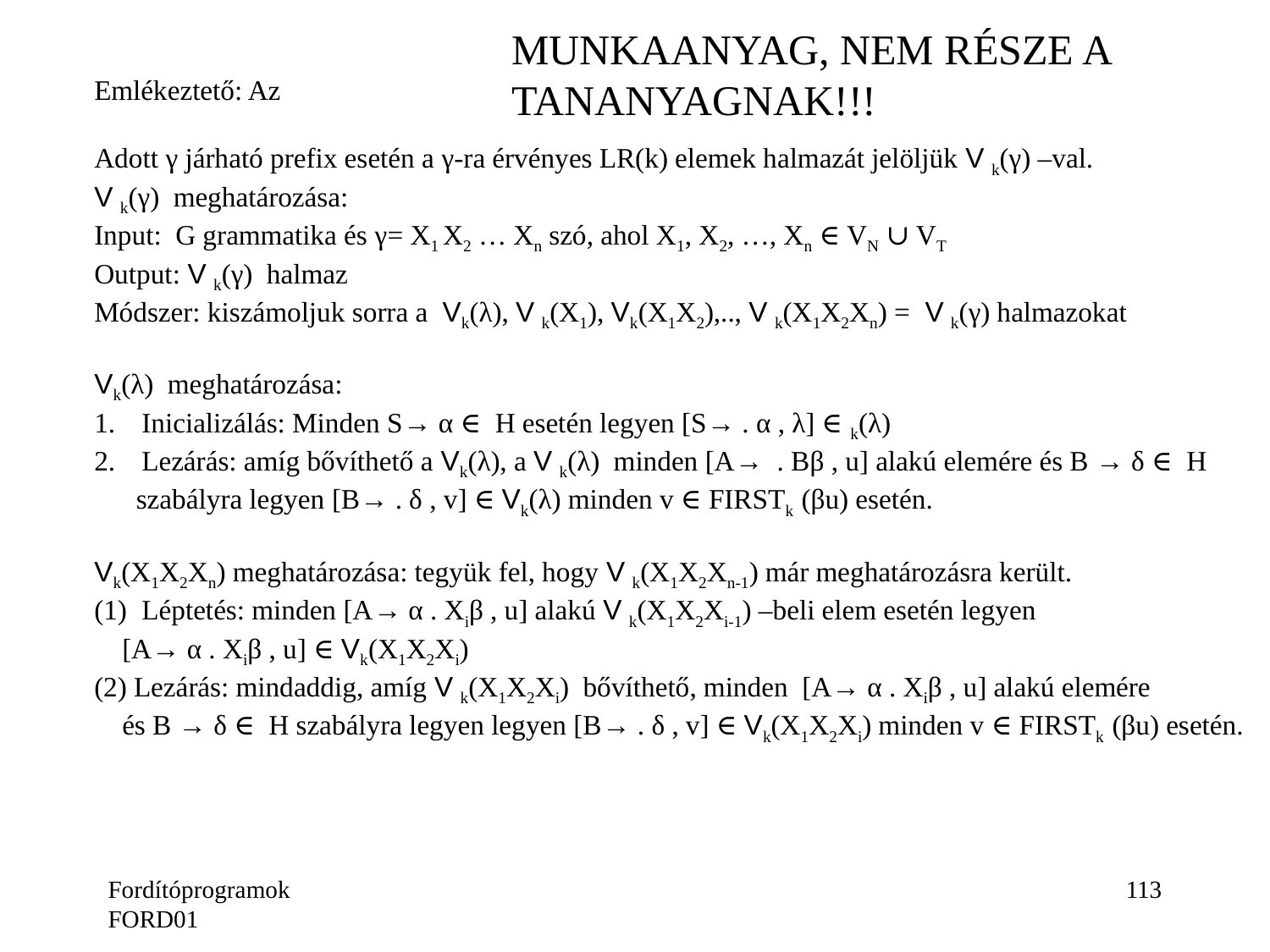

MUNKAANYAG, NEM RÉSZE A
TANANYAGNAK!!!
Emlékeztető: Az

Adott γ járható prefix esetén a γ-ra érvényes LR(k) elemek halmazát jelöljük V k(γ) –val.
V k(γ)  meghatározása:
Input:  G grammatika és γ= X1 X2 … Xn szó, ahol X1, X2, …, Xn ∈ VN ∪ VT
Output: V k(γ)  halmaz
Módszer: kiszámoljuk sorra a  Vk(λ), V k(X1), Vk(X1X2),.., V k(X1X2Xn) =  V k(γ) halmazokat

Vk(λ)  meghatározása:
Inicializálás: Minden S→ α ∈  H esetén legyen [S→ . α , λ] ∈ k(λ)
Lezárás: amíg bővíthető a Vk(λ), a V k(λ)  minden [A→  . Bβ , u] alakú elemére és B → δ ∈  H
      szabályra legyen [B→ . δ , v] ∈ Vk(λ) minden v ∈ FIRSTk  (βu) esetén.

Vk(X1X2Xn) meghatározása: tegyük fel, hogy V k(X1X2Xn-1) már meghatározásra került.
Léptetés: minden [A→ α . Xiβ , u] alakú V k(X1X2Xi-1) –beli elem esetén legyen
    [A→ α . Xiβ , u] ∈ Vk(X1X2Xi)
(2) Lezárás: mindaddig, amíg V k(X1X2Xi)  bővíthető, minden  [A→ α . Xiβ , u] alakú elemére
    és B → δ ∈  H szabályra legyen legyen [B→ . δ , v] ∈ Vk(X1X2Xi) minden v ∈ FIRSTk  (βu) esetén.

Fordítóprogramok FORD01
113